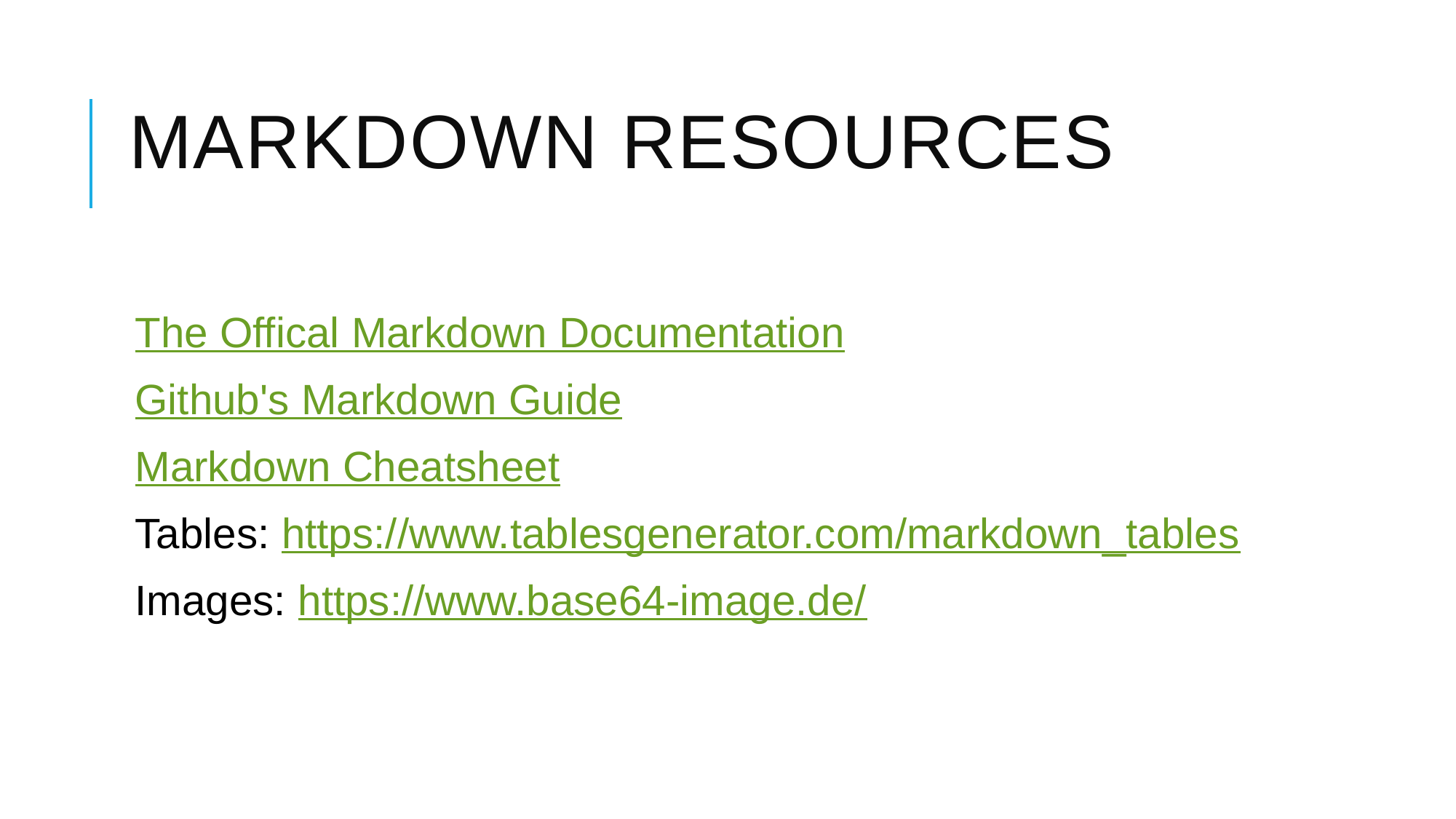

# Markdown Resources
The Offical Markdown Documentation
Github's Markdown Guide
Markdown Cheatsheet
Tables: https://www.tablesgenerator.com/markdown_tables
Images: https://www.base64-image.de/